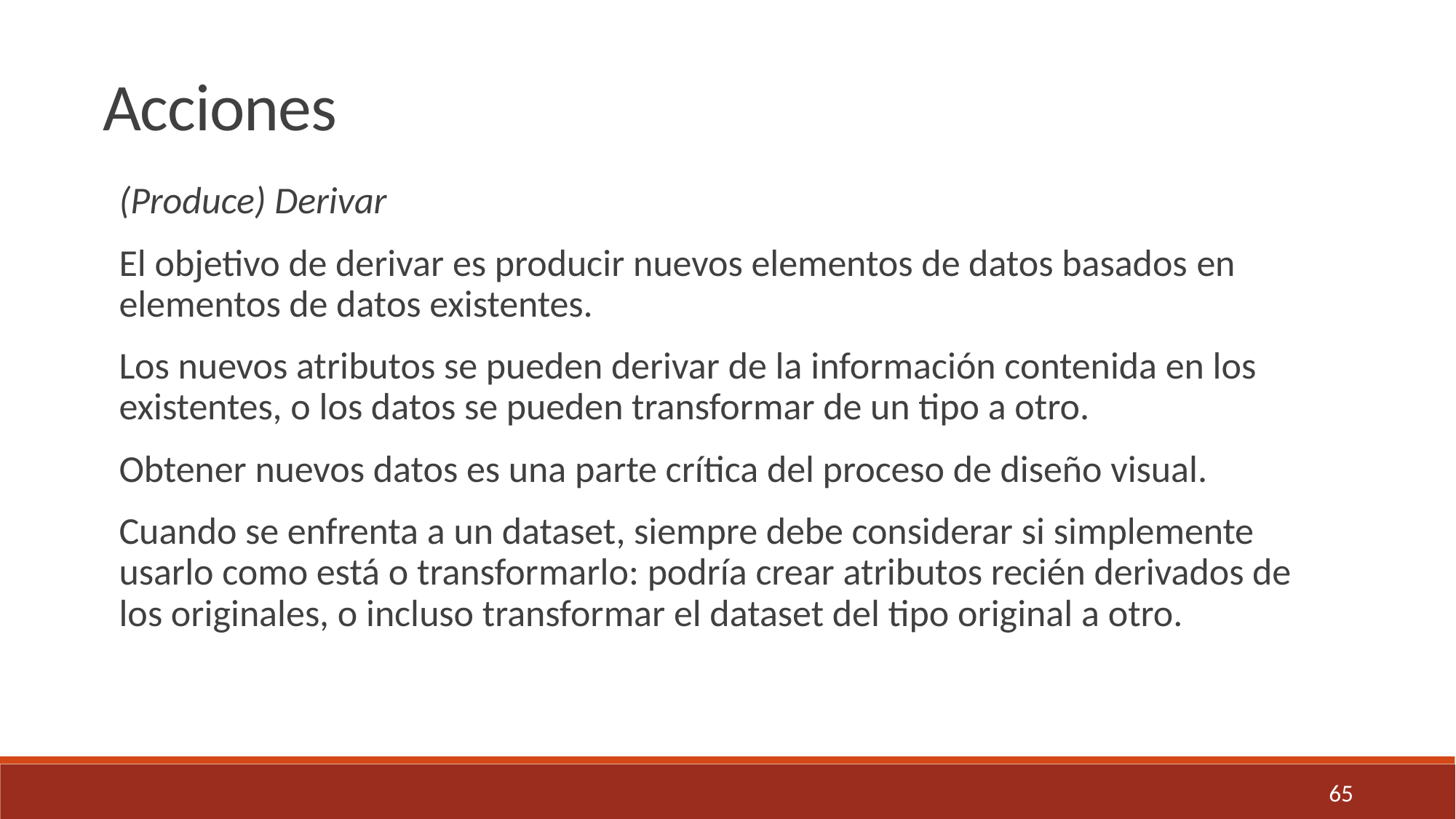

Acciones
(Produce) Derivar
El objetivo de derivar es producir nuevos elementos de datos basados ​​en elementos de datos existentes.
Los nuevos atributos se pueden derivar de la información contenida en los existentes, o los datos se pueden transformar de un tipo a otro.
Obtener nuevos datos es una parte crítica del proceso de diseño visual.
Cuando se enfrenta a un dataset, siempre debe considerar si simplemente usarlo como está o transformarlo: podría crear atributos recién derivados de los originales, o incluso transformar el dataset del tipo original a otro.
65